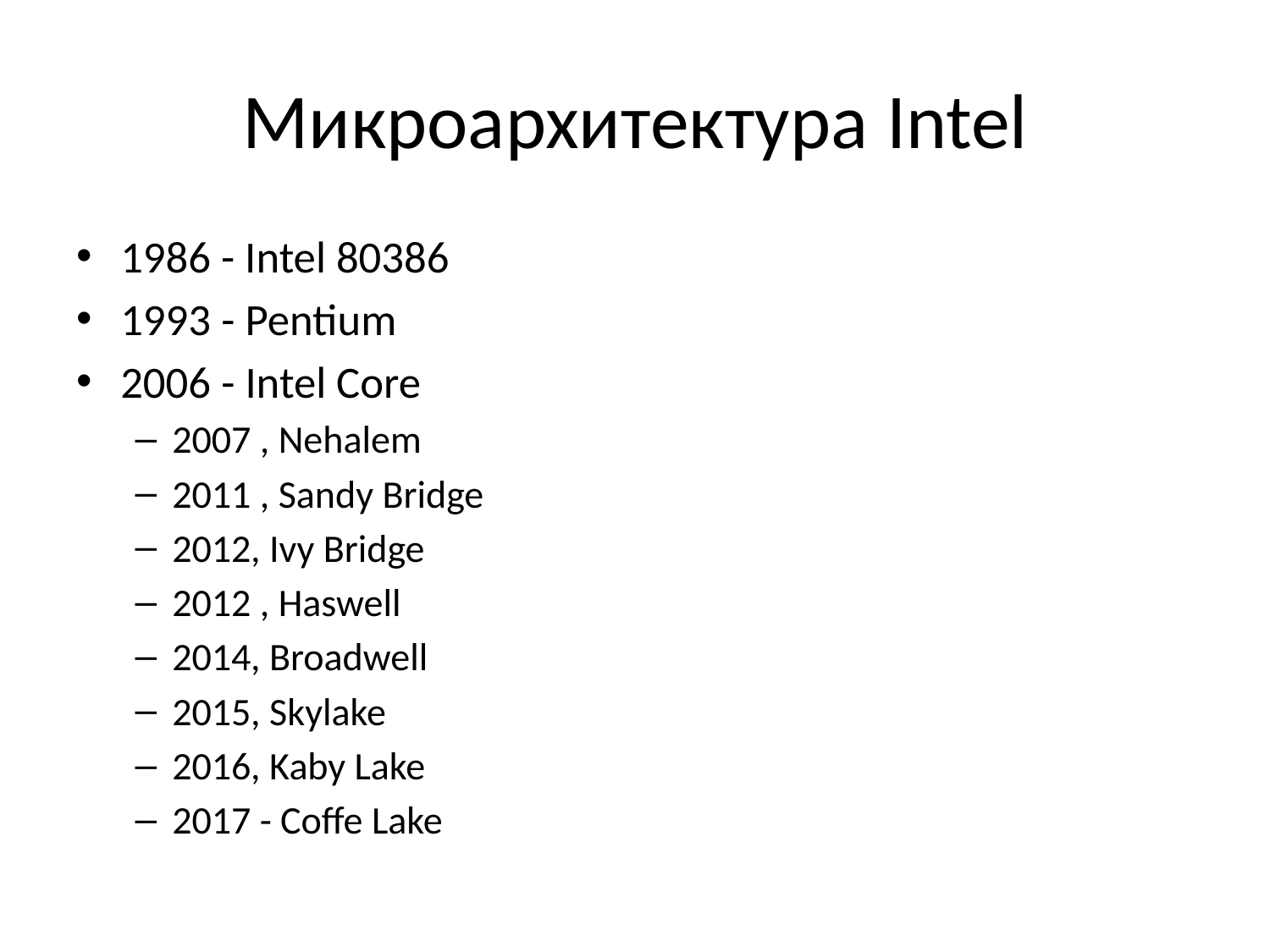

# Микроархитектура Intel
1986 - Intel 80386
1993 - Pentium
2006 - Intel Core
2007 , Nehalem
2011 , Sandy Bridge
2012, Ivy Bridge
2012 , Haswell
2014, Broadwell
2015, Skylake
2016, Kaby Lake
2017 - Coffe Lake